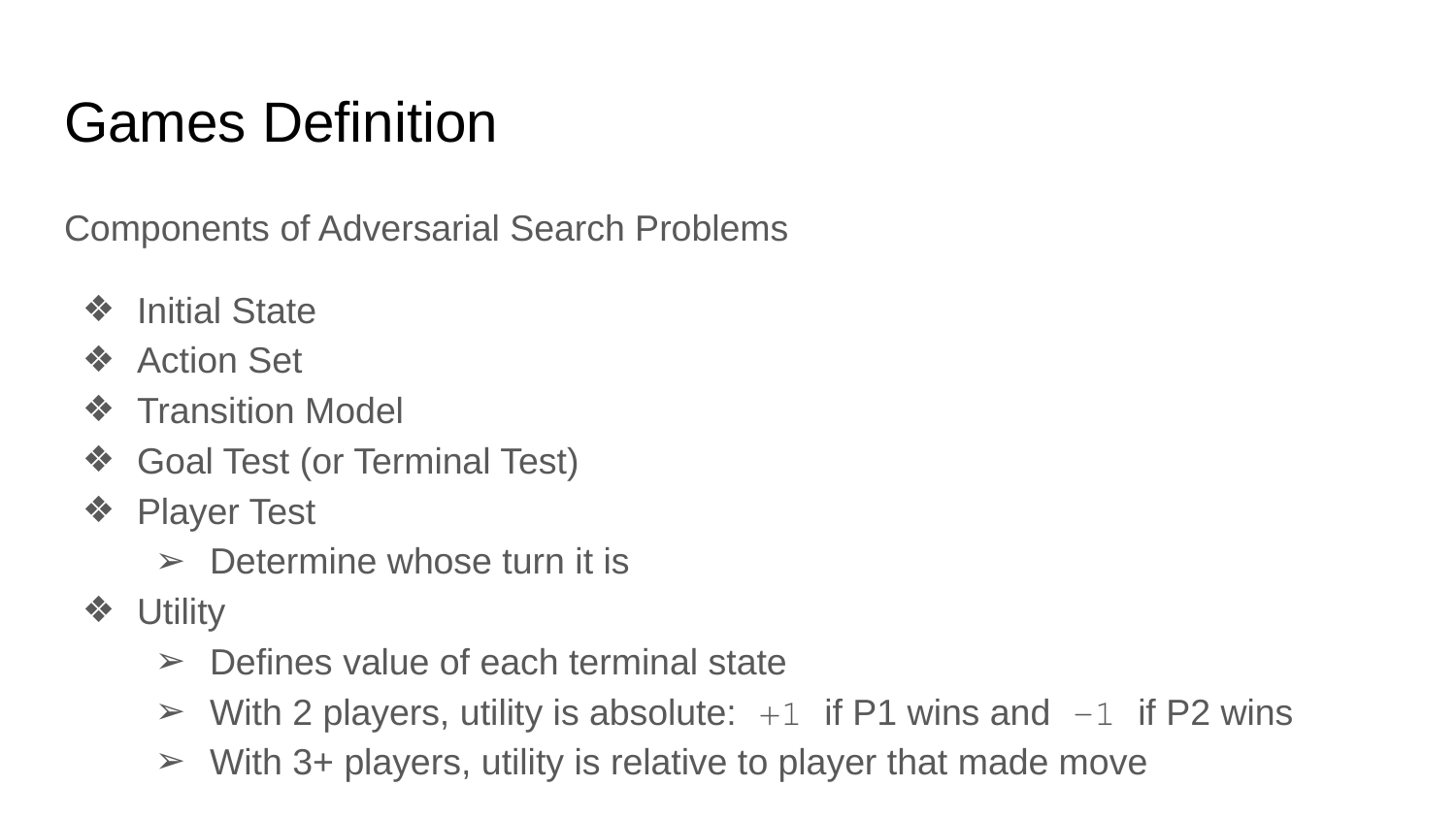

# Games Definition
Components of Adversarial Search Problems
Initial State
Action Set
Transition Model
Goal Test (or Terminal Test)
Player Test
Determine whose turn it is
Utility
Defines value of each terminal state
With 2 players, utility is absolute: +1 if P1 wins and -1 if P2 wins
With 3+ players, utility is relative to player that made move